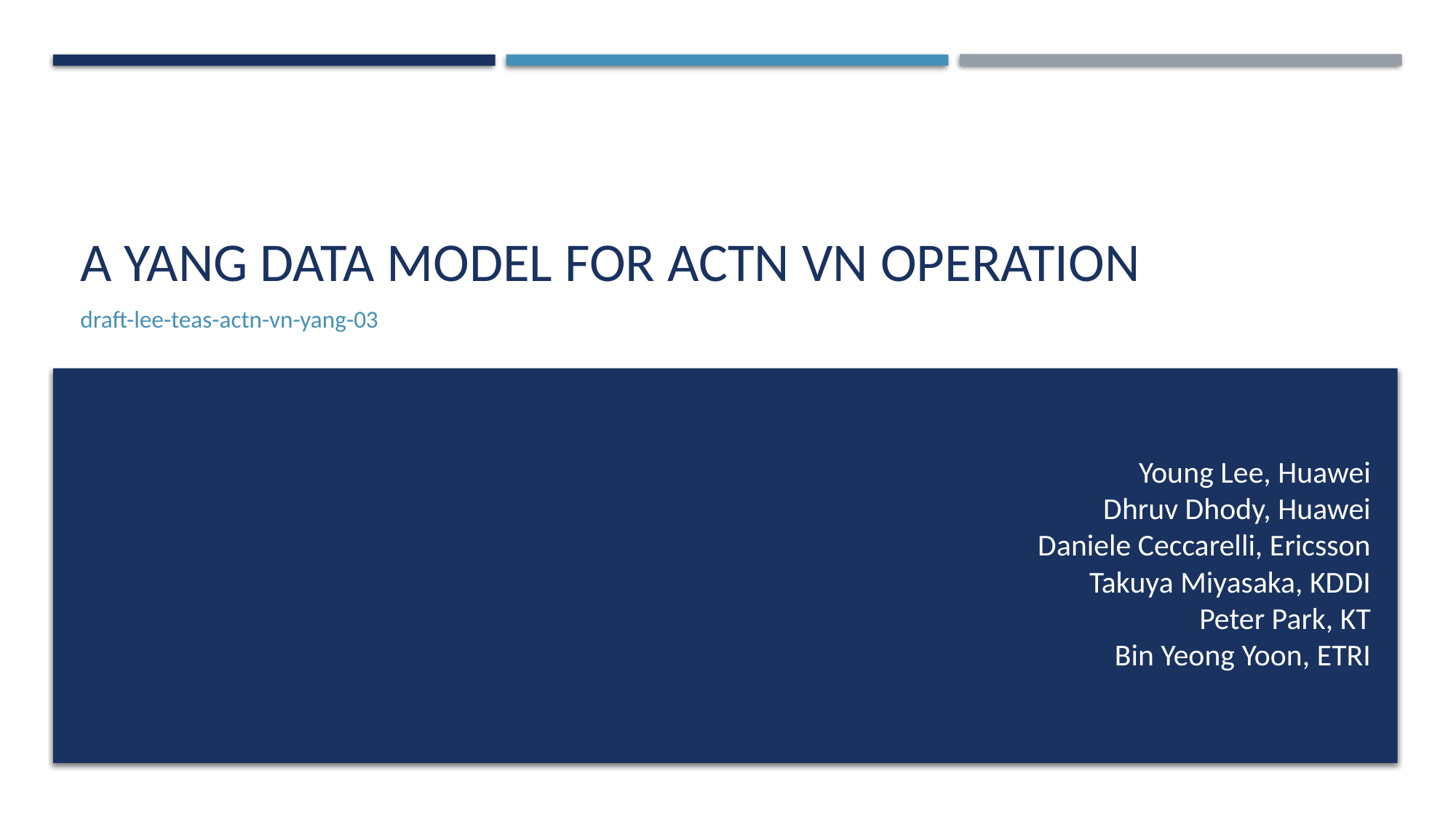

# A Yang Data Model for ACTN VN Operation
draft-lee-teas-actn-vn-yang-03
Young Lee, Huawei
Dhruv Dhody, Huawei
Daniele Ceccarelli, Ericsson
Takuya Miyasaka, KDDI
Peter Park, KT
Bin Yeong Yoon, ETRI